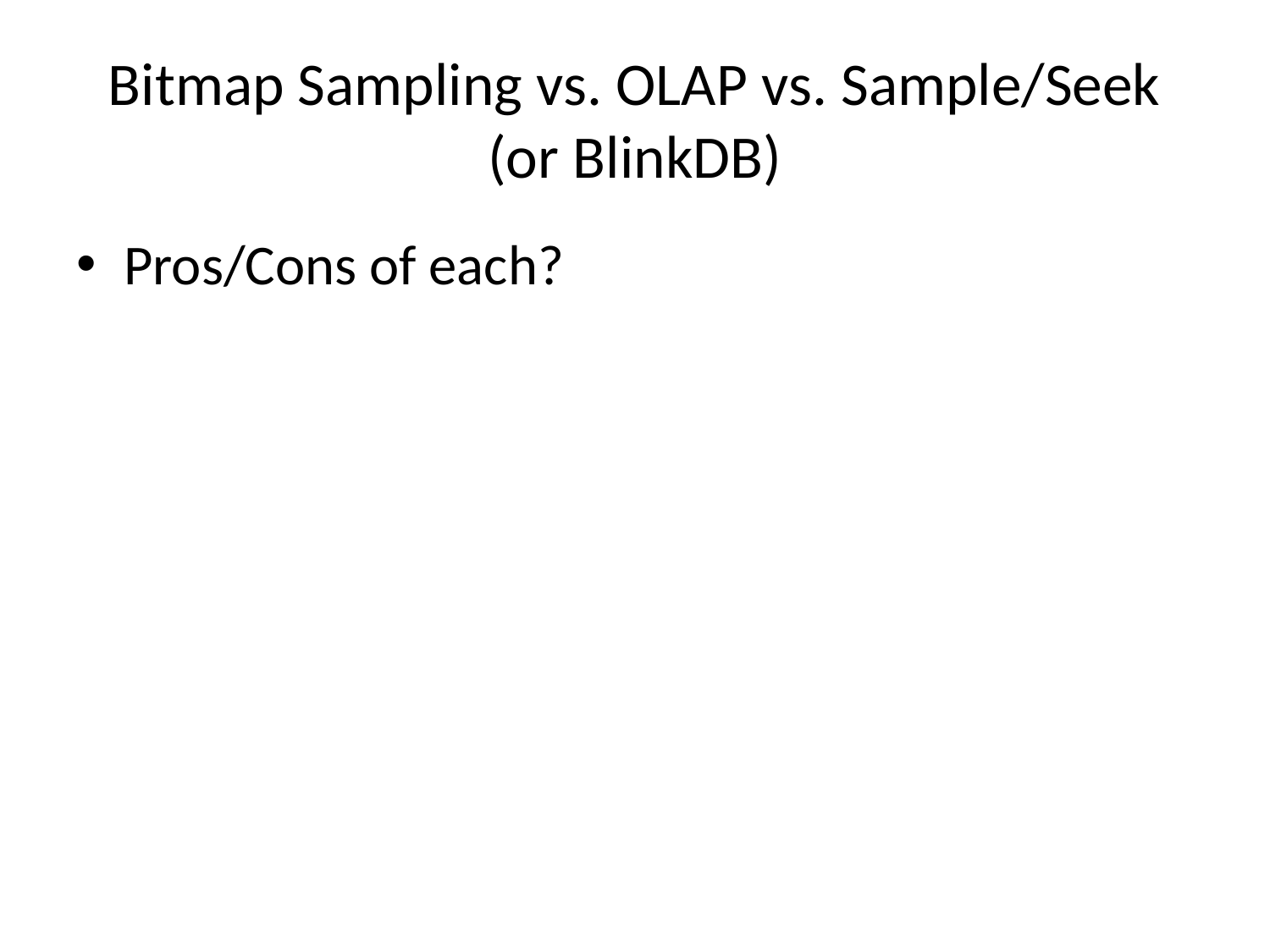

# Bitmap Sampling vs. OLAP vs. Sample/Seek (or BlinkDB)
Pros/Cons of each?